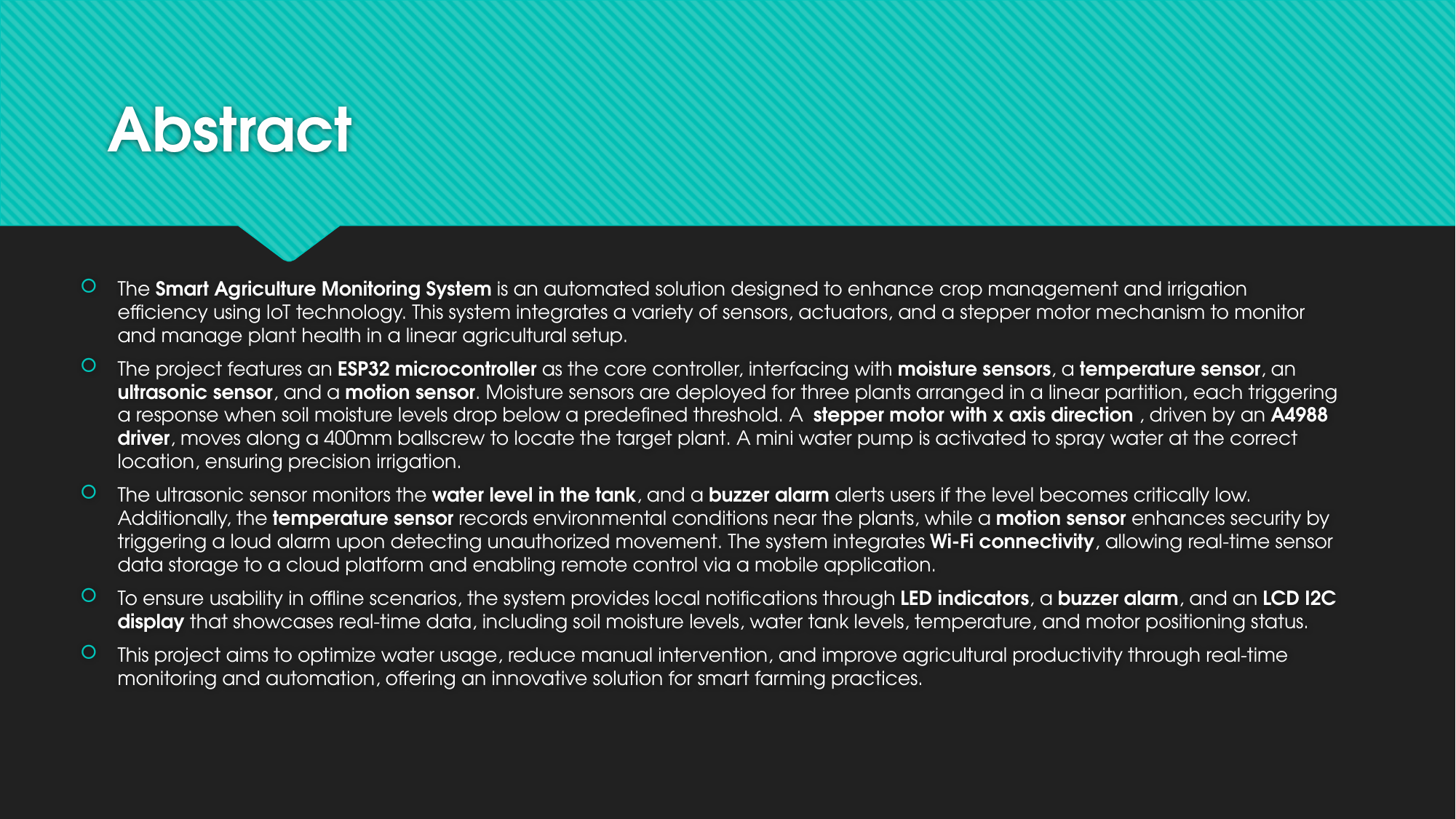

# Abstract
The Smart Agriculture Monitoring System is an automated solution designed to enhance crop management and irrigation efficiency using IoT technology. This system integrates a variety of sensors, actuators, and a stepper motor mechanism to monitor and manage plant health in a linear agricultural setup.
The project features an ESP32 microcontroller as the core controller, interfacing with moisture sensors, a temperature sensor, an ultrasonic sensor, and a motion sensor. Moisture sensors are deployed for three plants arranged in a linear partition, each triggering a response when soil moisture levels drop below a predefined threshold. A  stepper motor with x axis direction , driven by an A4988 driver, moves along a 400mm ballscrew to locate the target plant. A mini water pump is activated to spray water at the correct location, ensuring precision irrigation.
The ultrasonic sensor monitors the water level in the tank, and a buzzer alarm alerts users if the level becomes critically low. Additionally, the temperature sensor records environmental conditions near the plants, while a motion sensor enhances security by triggering a loud alarm upon detecting unauthorized movement. The system integrates Wi-Fi connectivity, allowing real-time sensor data storage to a cloud platform and enabling remote control via a mobile application.
To ensure usability in offline scenarios, the system provides local notifications through LED indicators, a buzzer alarm, and an LCD I2C display that showcases real-time data, including soil moisture levels, water tank levels, temperature, and motor positioning status.
This project aims to optimize water usage, reduce manual intervention, and improve agricultural productivity through real-time monitoring and automation, offering an innovative solution for smart farming practices.